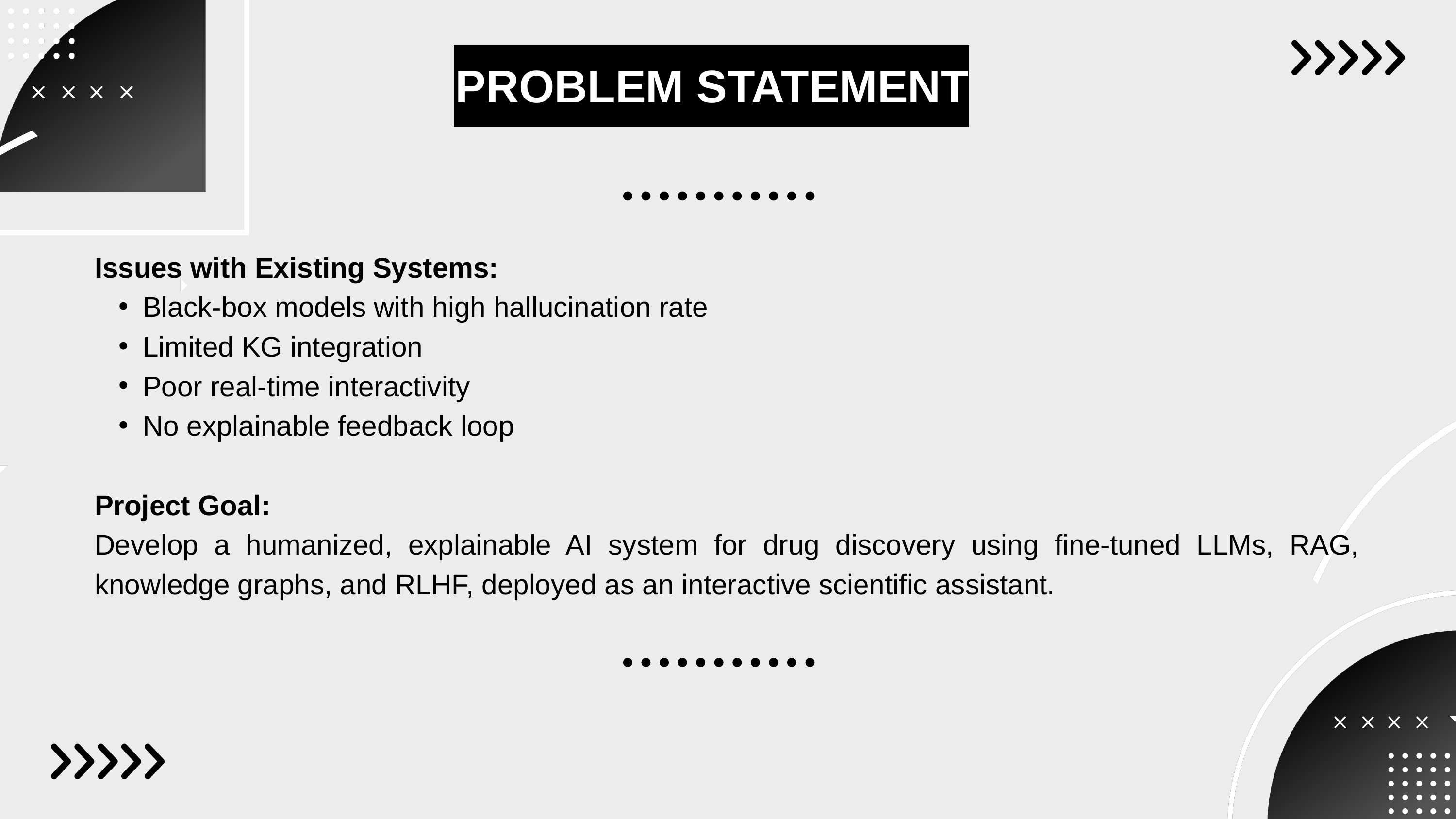

PROBLEM STATEMENT

Issues with Existing Systems:
Black-box models with high hallucination rate
Limited KG integration
Poor real-time interactivity
No explainable feedback loop

Project Goal:
Develop a humanized, explainable AI system for drug discovery using fine-tuned LLMs, RAG, knowledge graphs, and RLHF, deployed as an interactive scientific assistant.